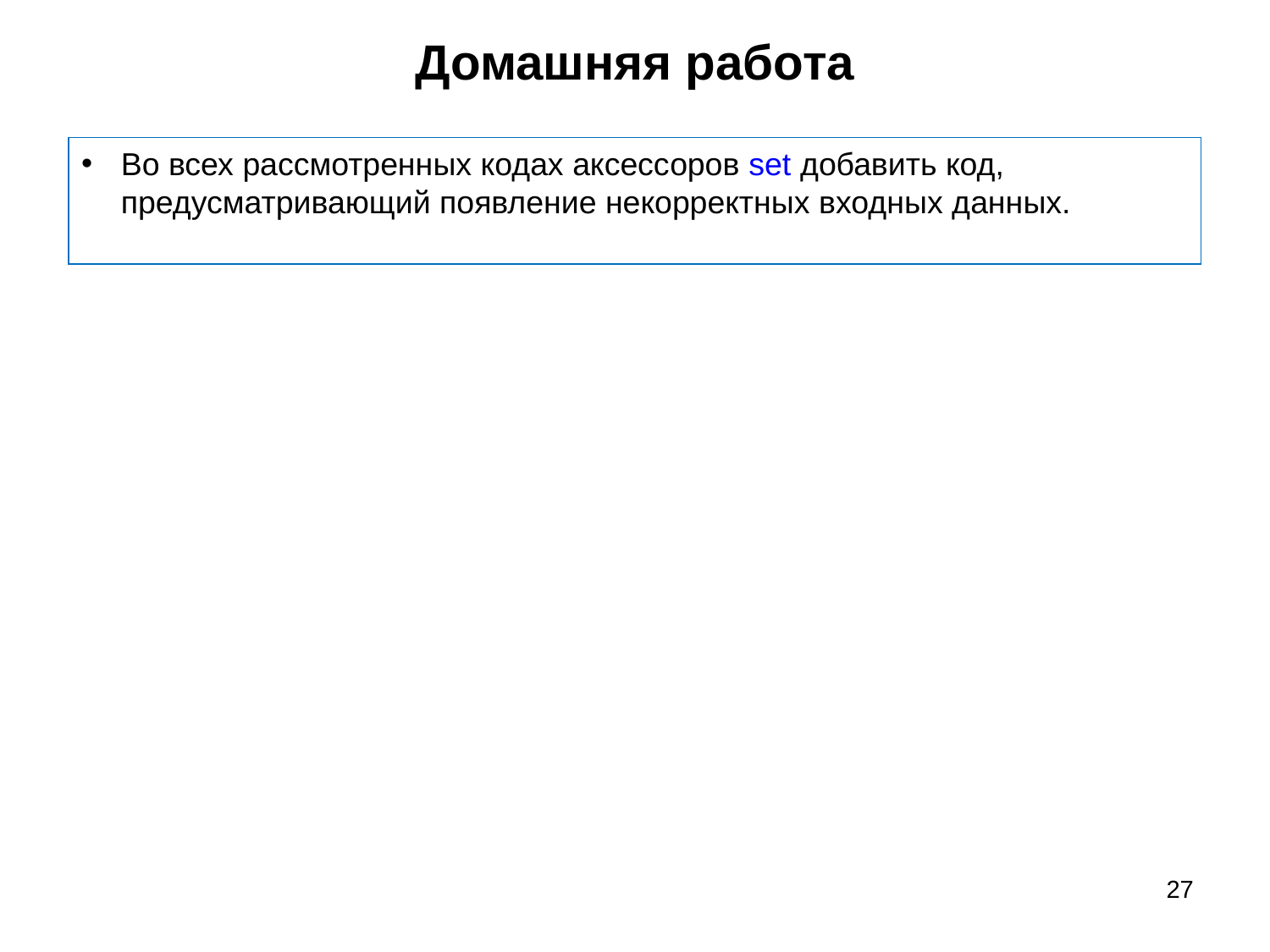

# Домашняя работа
Во всех рассмотренных кодах аксессоров set добавить код, предусматривающий появление некорректных входных данных.

27